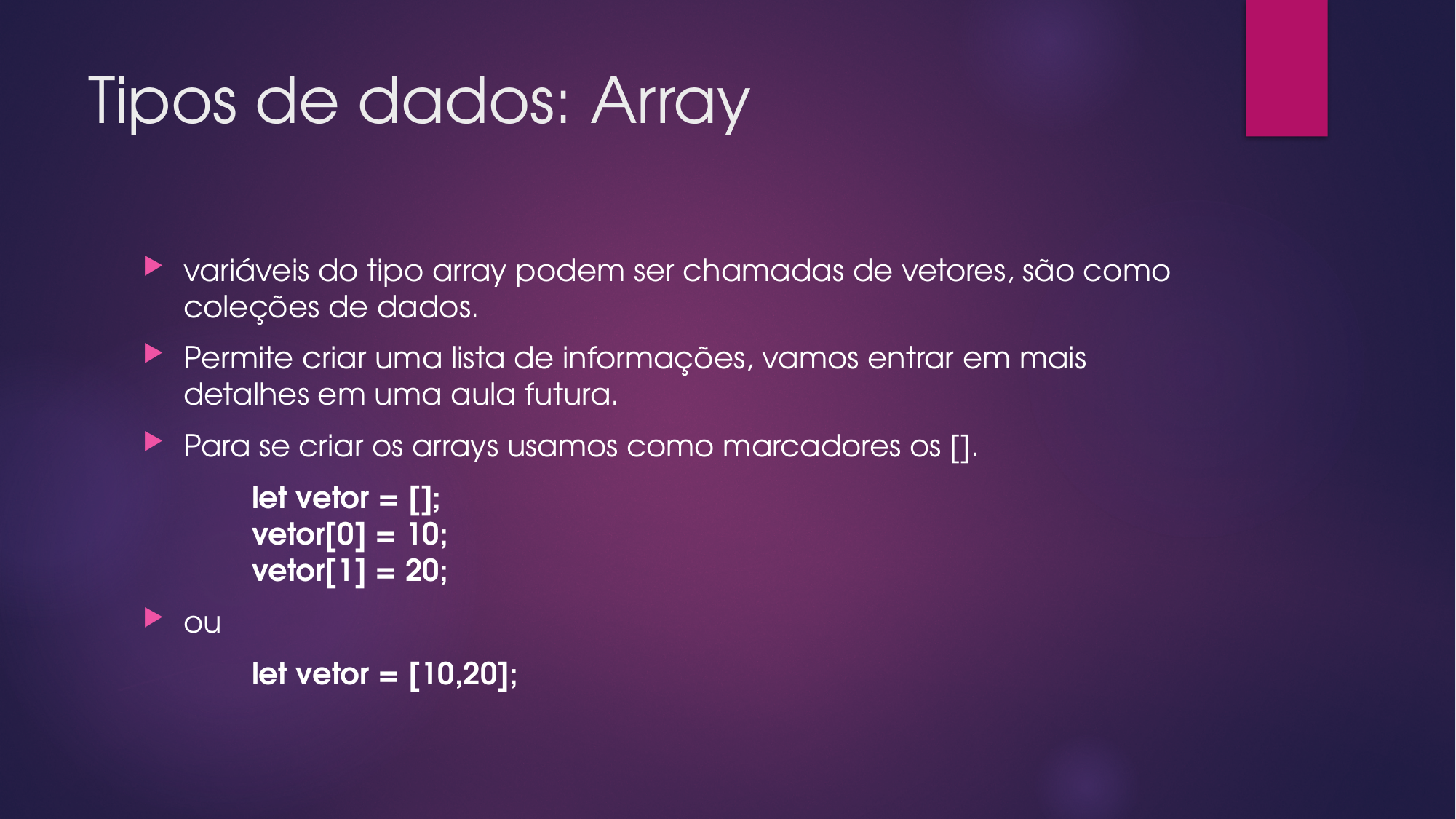

# Tipos de dados: Array
variáveis do tipo array podem ser chamadas de vetores, são como coleções de dados.
Permite criar uma lista de informações, vamos entrar em mais detalhes em uma aula futura.
Para se criar os arrays usamos como marcadores os [].
	let vetor = [];
	vetor[0] = 10;
	vetor[1] = 20;
ou
	let vetor = [10,20];